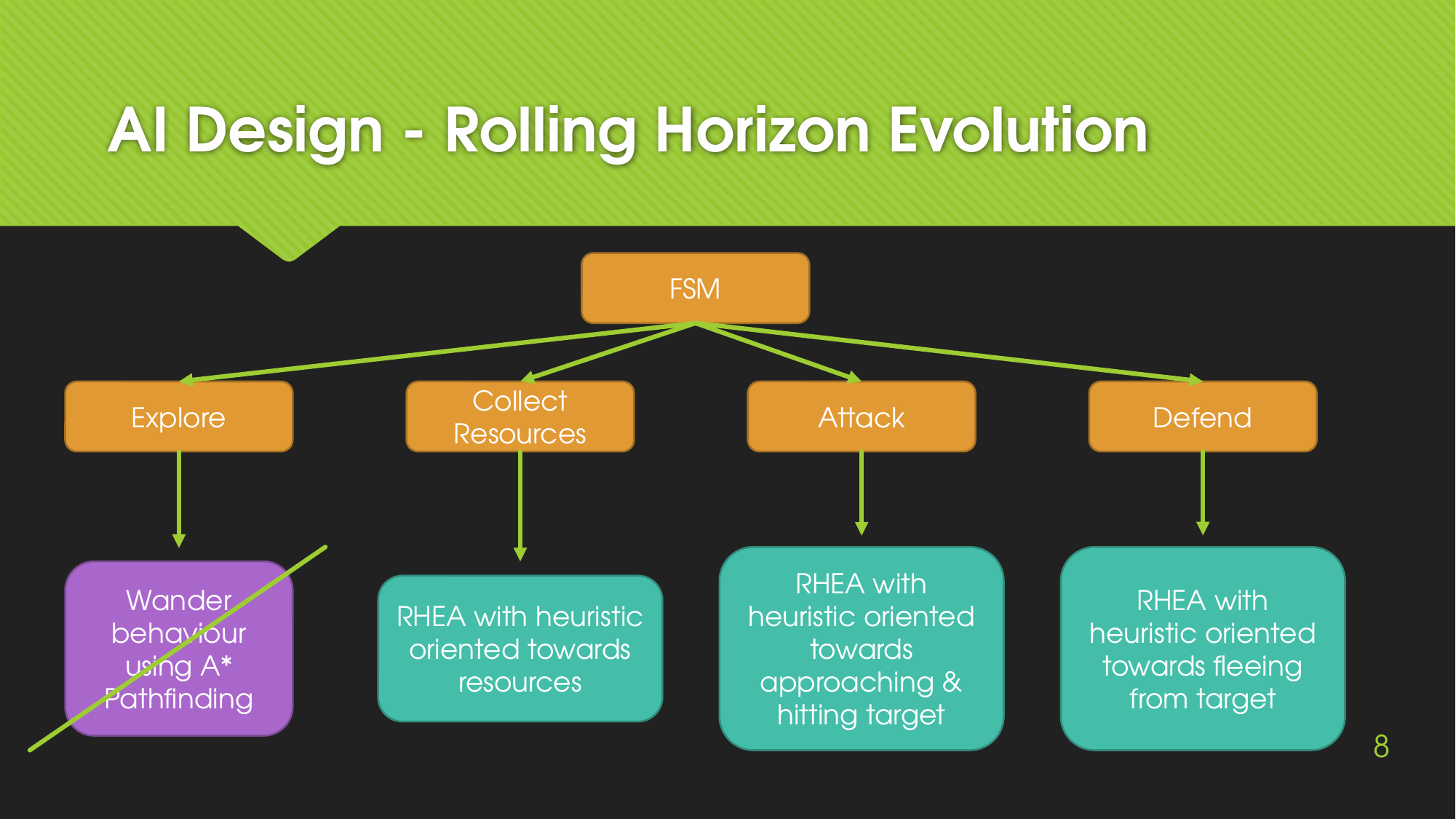

# AI Design - Rolling Horizon Evolution
FSM
Explore
Collect Resources
Attack
Defend
RHEA with heuristic oriented towards fleeing from target
RHEA with heuristic oriented towards approaching & hitting target
Wander behaviour using A* Pathfinding
RHEA with heuristic oriented towards resources
8